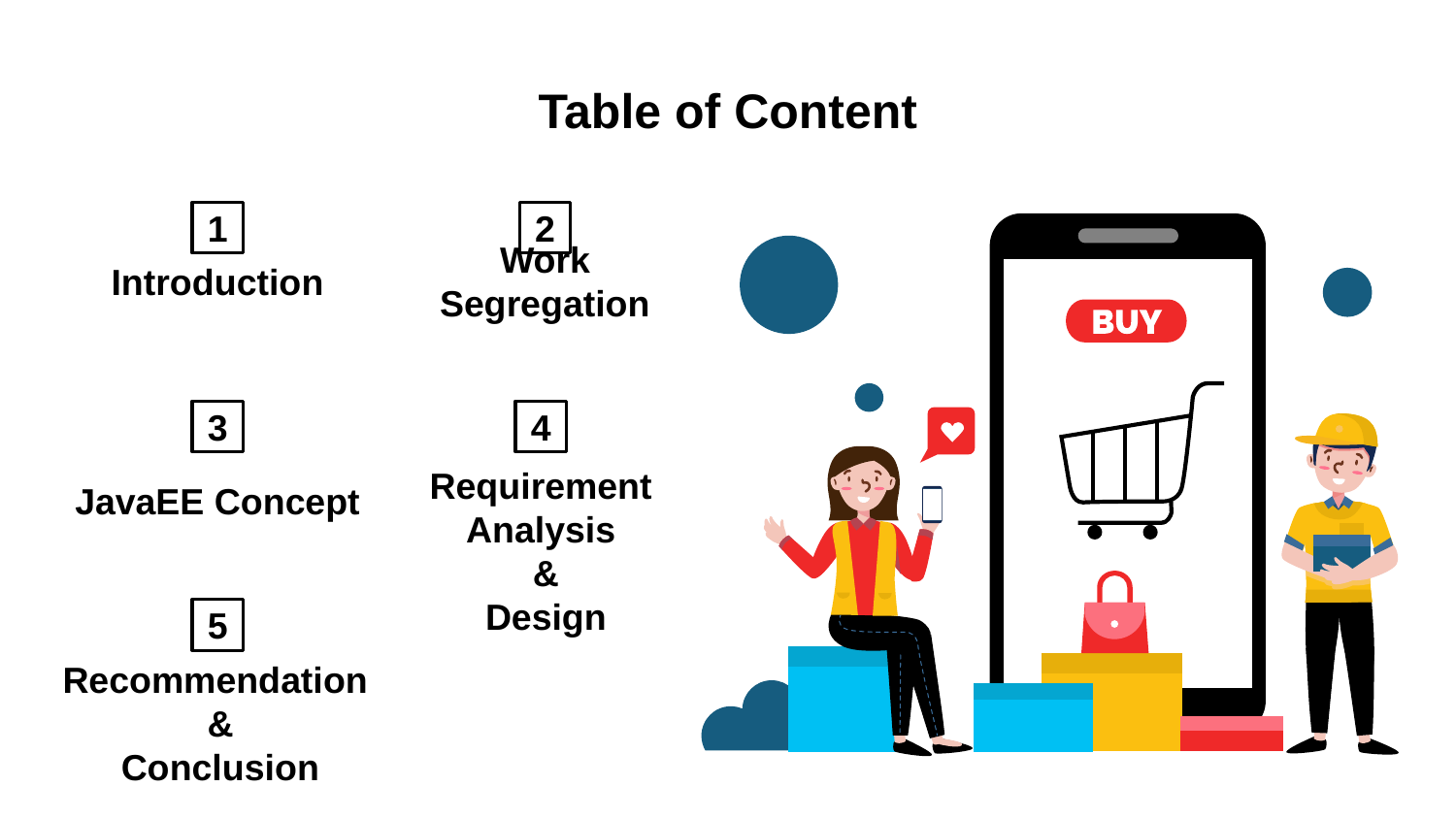

# Table of Content
1
Introduction
2
Work Segregation

3
JavaEE Concept
4
Requirement Analysis
 &
 Design
5
Recommendation
 &
 Conclusion